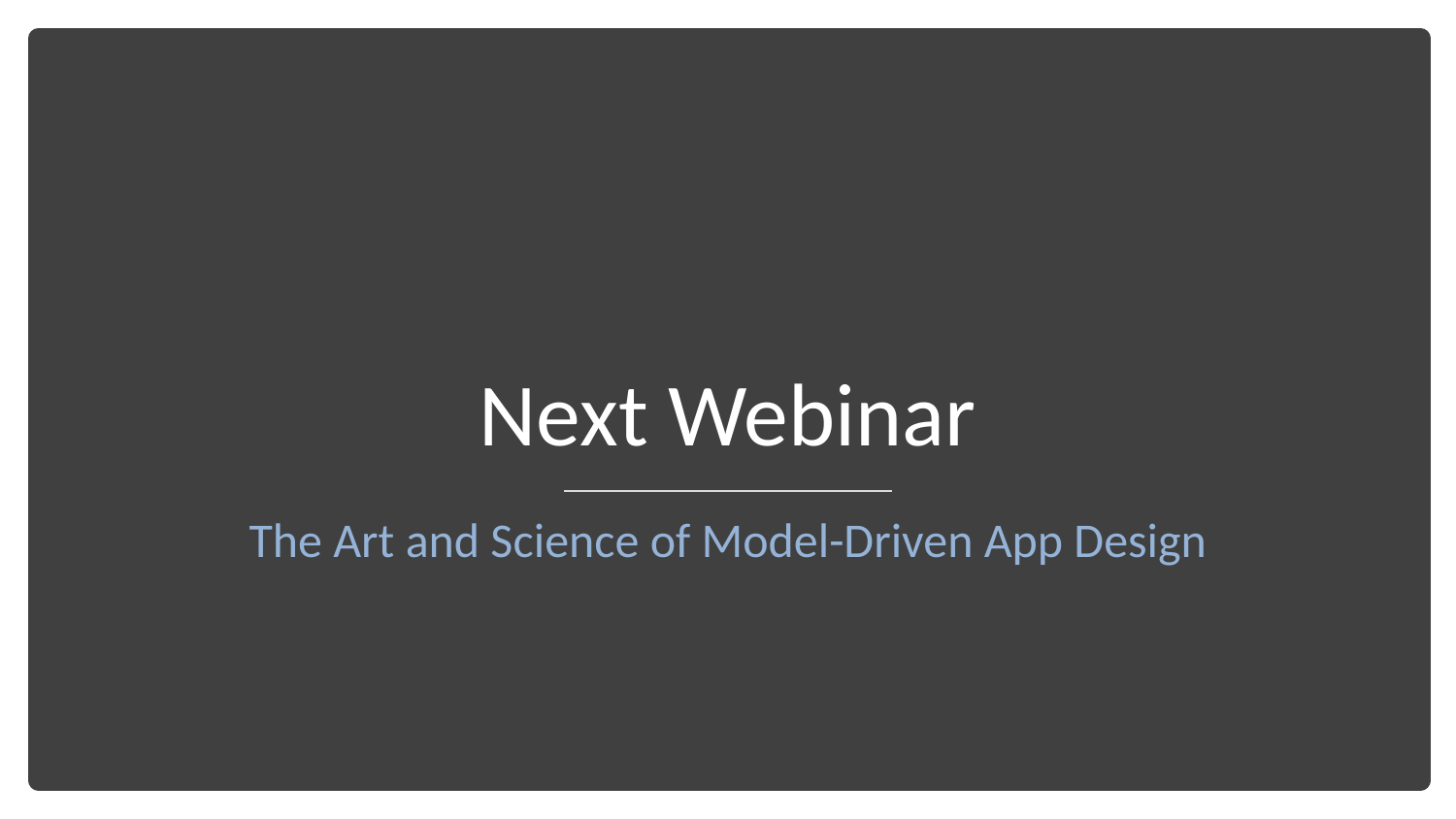

# Next Webinar
The Art and Science of Model-Driven App Design